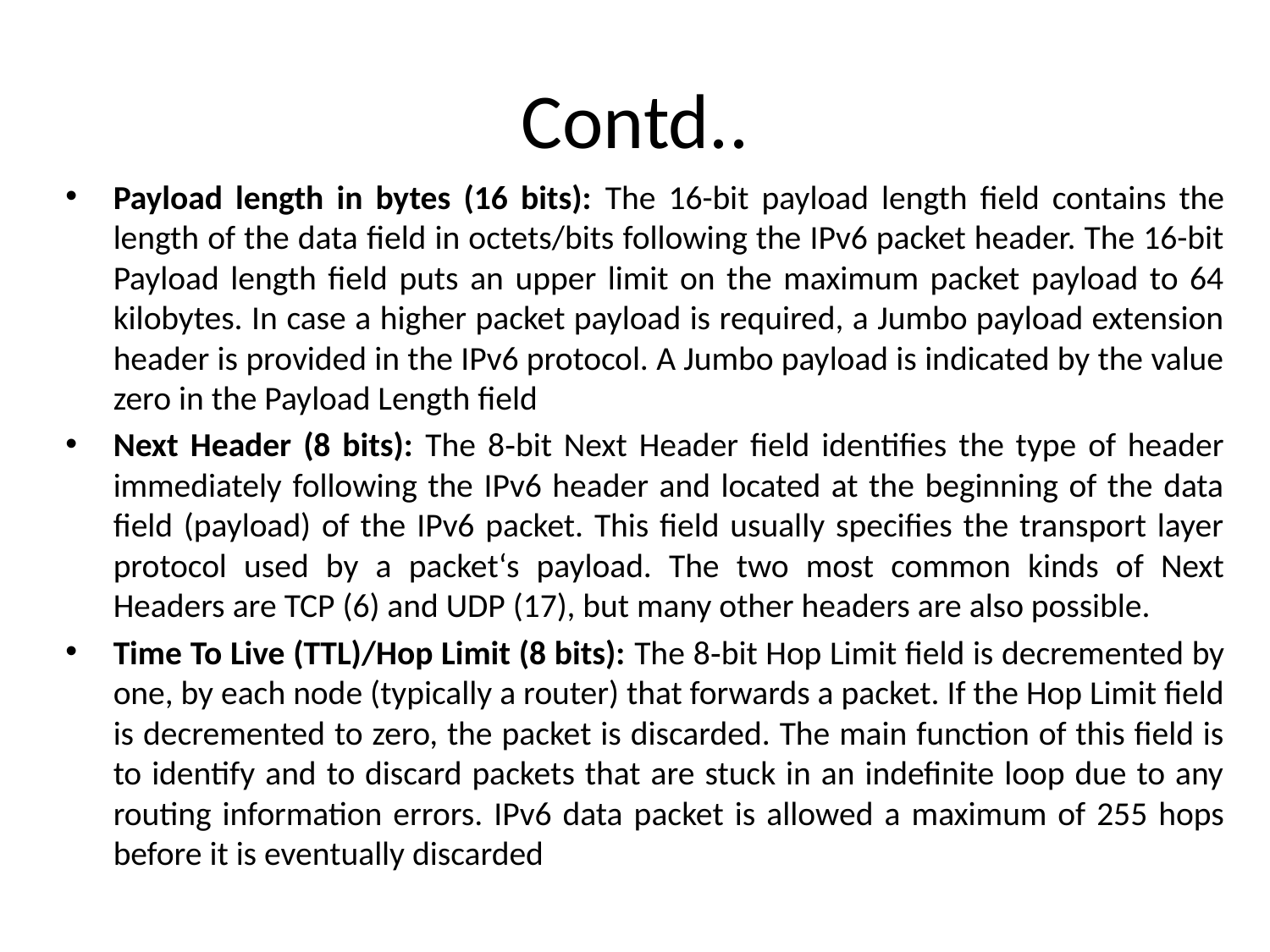

# Contd..
Payload length in bytes (16 bits): The 16-bit payload length field contains the length of the data field in octets/bits following the IPv6 packet header. The 16-bit Payload length field puts an upper limit on the maximum packet payload to 64 kilobytes. In case a higher packet payload is required, a Jumbo payload extension header is provided in the IPv6 protocol. A Jumbo payload is indicated by the value zero in the Payload Length field
Next Header (8 bits): The 8‐bit Next Header field identifies the type of header immediately following the IPv6 header and located at the beginning of the data field (payload) of the IPv6 packet. This field usually specifies the transport layer protocol used by a packet‘s payload. The two most common kinds of Next Headers are TCP (6) and UDP (17), but many other headers are also possible.
Time To Live (TTL)/Hop Limit (8 bits): The 8‐bit Hop Limit field is decremented by one, by each node (typically a router) that forwards a packet. If the Hop Limit field is decremented to zero, the packet is discarded. The main function of this field is to identify and to discard packets that are stuck in an indefinite loop due to any routing information errors. IPv6 data packet is allowed a maximum of 255 hops before it is eventually discarded